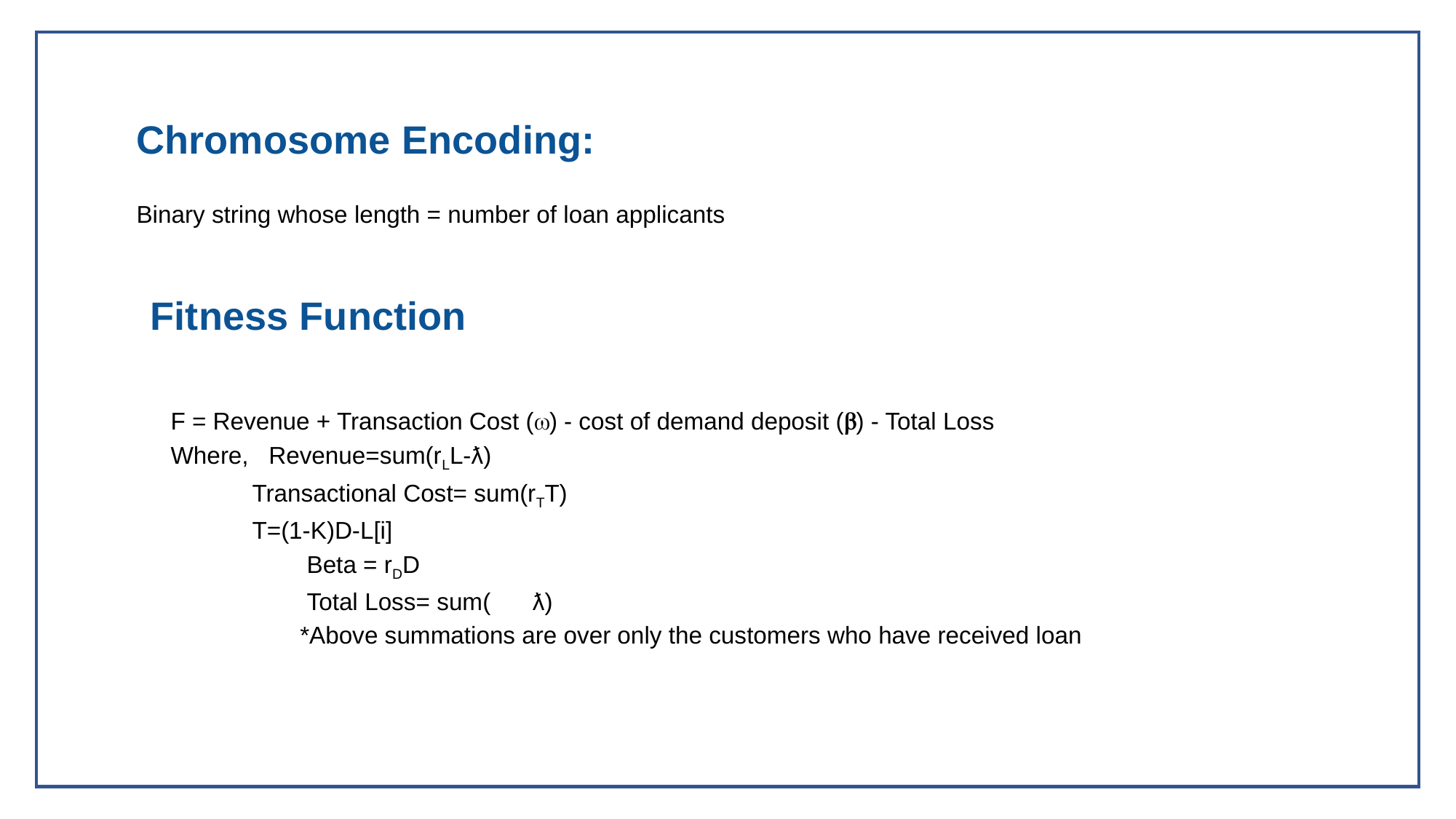

Chromosome Encoding:

Binary string whose length = number of loan applicants
Fitness Function
   F = Revenue + Transaction Cost (⍵) - cost of demand deposit (𝛃) - Total Loss
   Where,   Revenue=sum(rLL-ƛ)
       Transactional Cost= sum(rTT)
       T=(1-K)D-L[i]
       Beta = rDD
       Total Loss= sum(	ƛ)
      *Above summations are over only the customers who have received loan